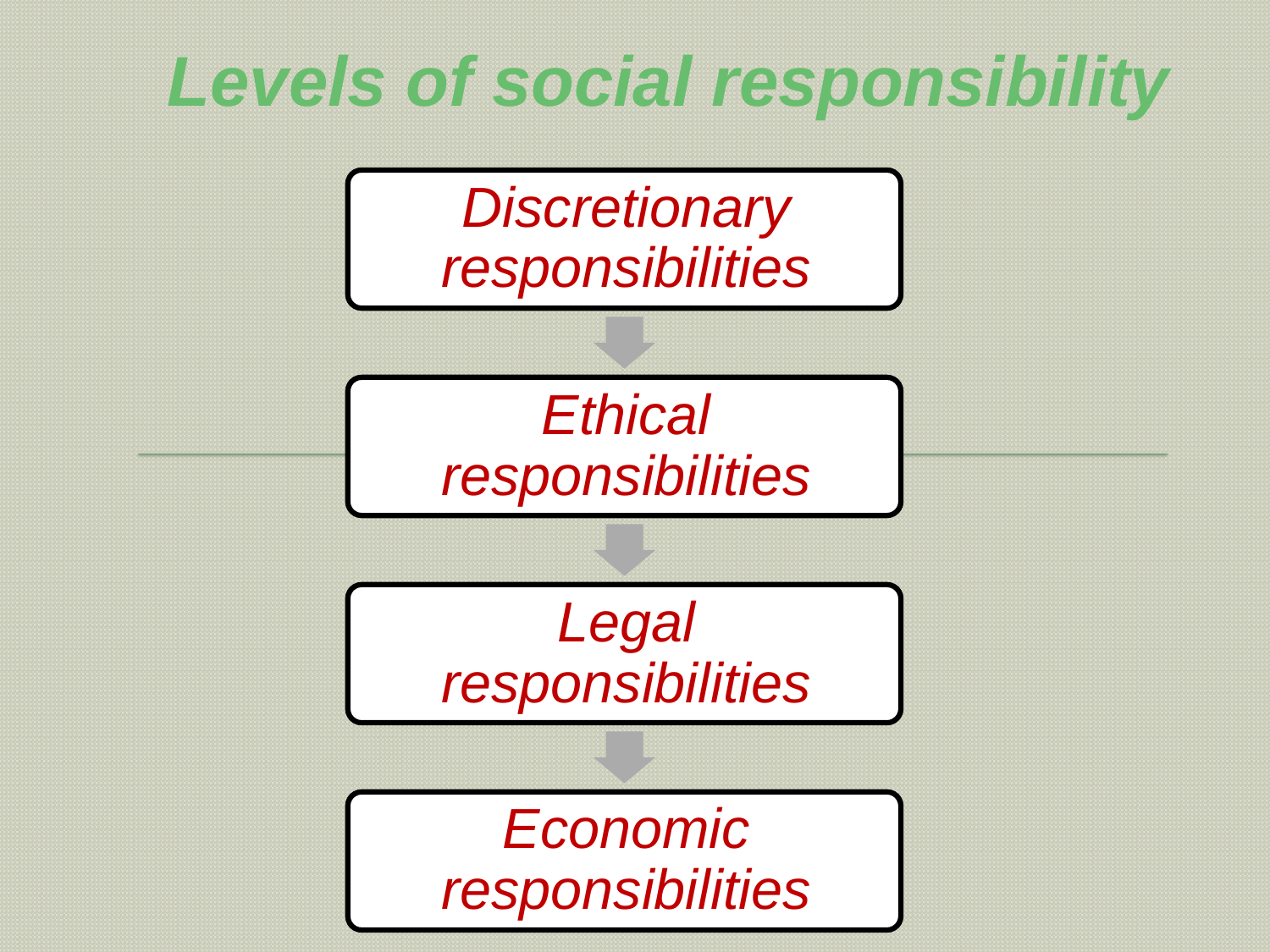

# Levels of social responsibility
Discretionary responsibilities

Ethical responsibilities

Legal responsibilities

Economic responsibilities